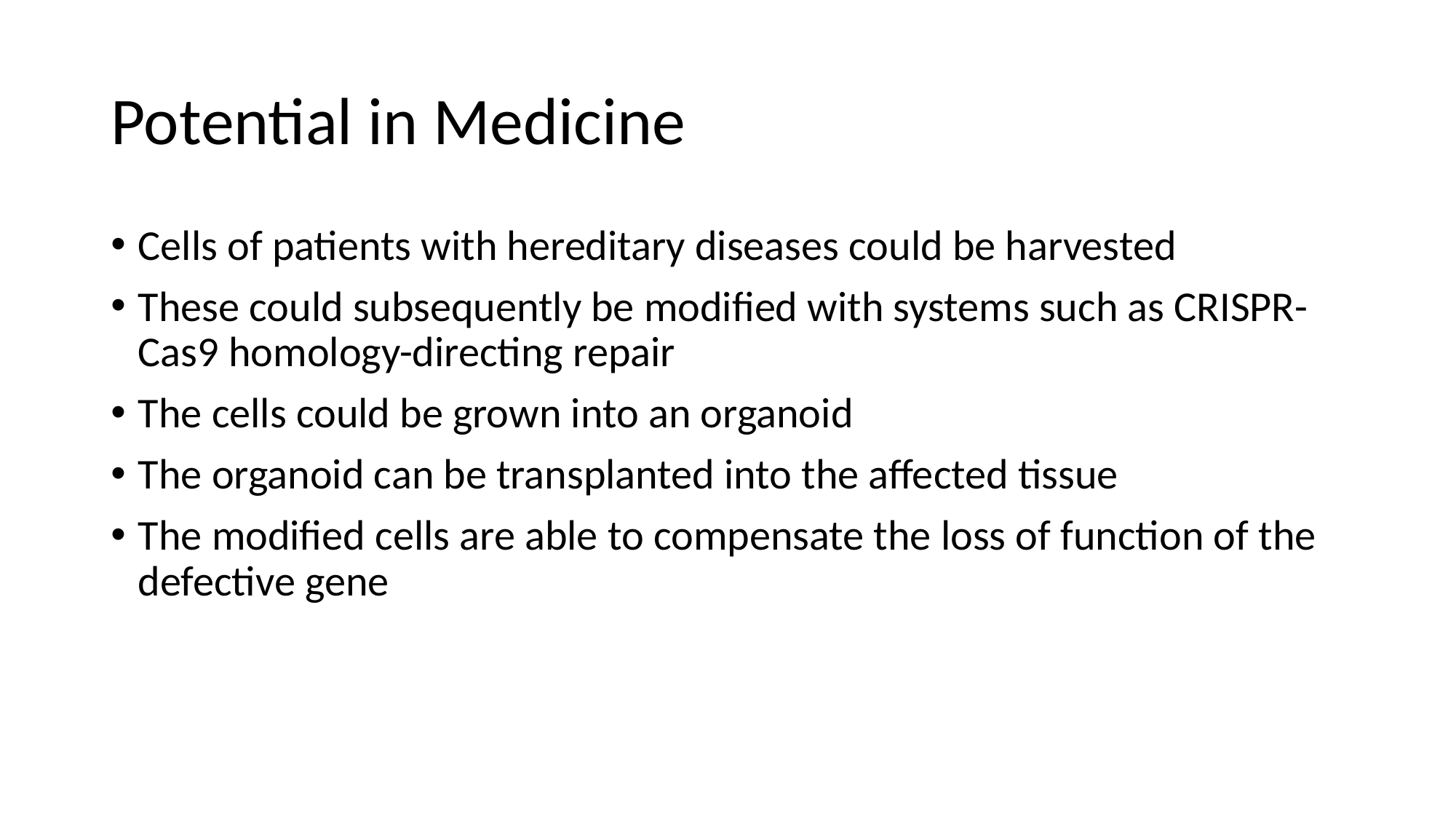

# Potential in Medicine
Cells of patients with hereditary diseases could be harvested
These could subsequently be modified with systems such as CRISPR-Cas9 homology-directing repair
The cells could be grown into an organoid
The organoid can be transplanted into the affected tissue
The modified cells are able to compensate the loss of function of the defective gene